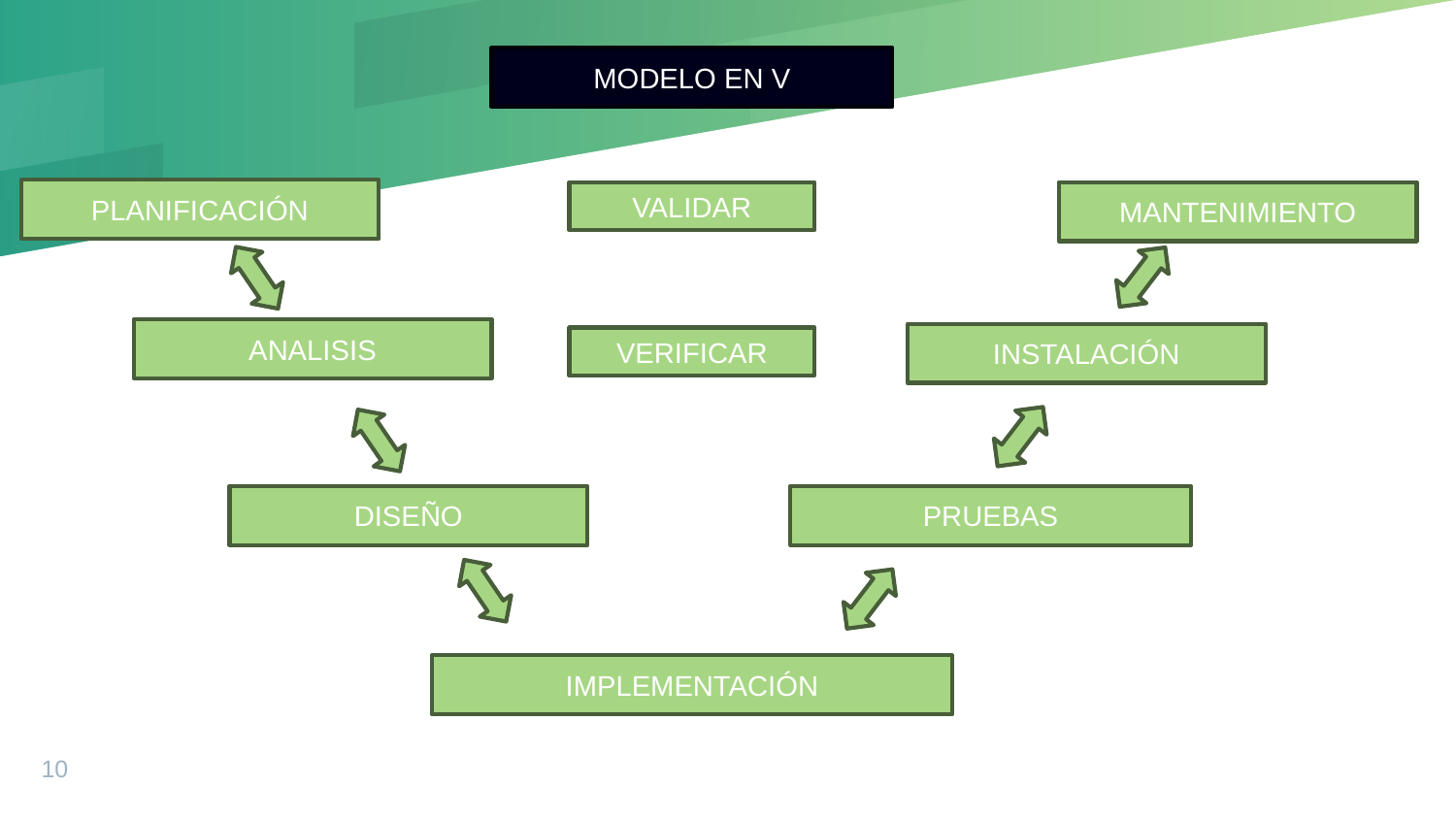

MODELO EN V
PLANIFICACIÓN
VALIDAR
MANTENIMIENTO

ANALISIS
INSTALACIÓN
VERIFICAR

DISEÑO
PRUEBAS

IMPLEMENTACIÓN
10